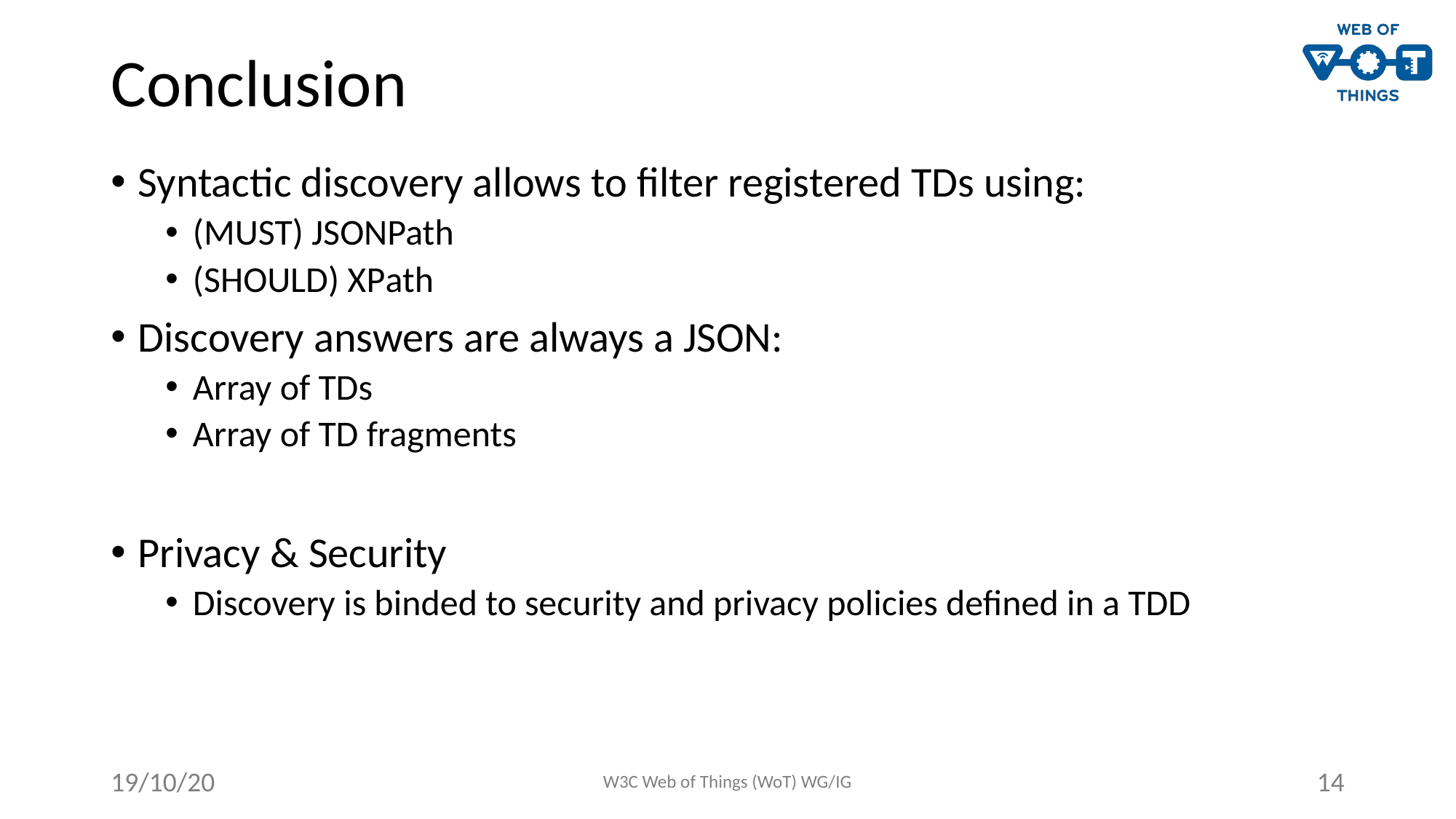

# Conclusion
Syntactic discovery allows to filter registered TDs using:
(MUST) JSONPath
(SHOULD) XPath
Discovery answers are always a JSON:
Array of TDs
Array of TD fragments

Privacy & Security
Discovery is binded to security and privacy policies defined in a TDD

19/10/20
W3C Web of Things (WoT) WG/IG
14